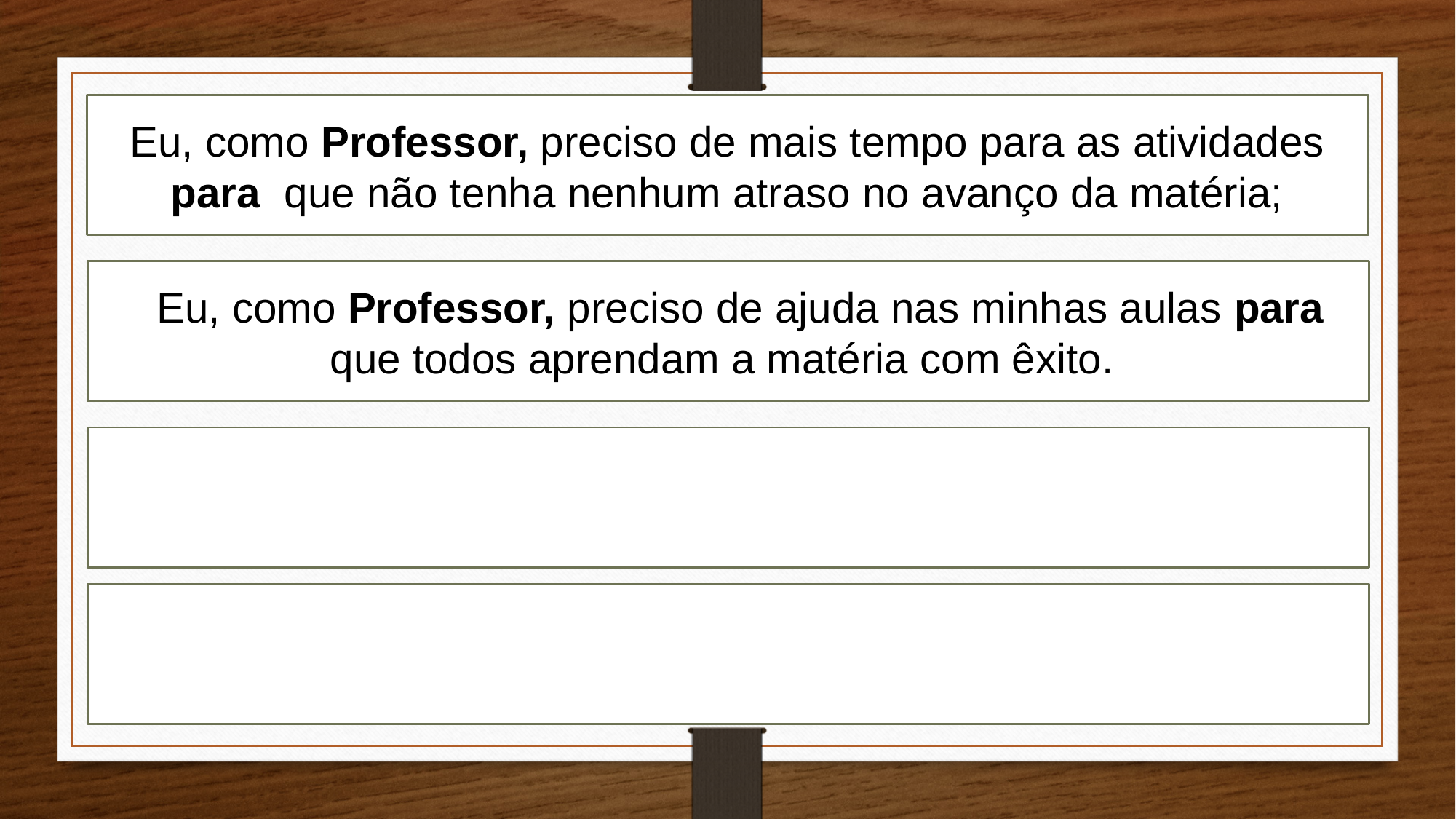

Eu, como Professor, preciso de mais tempo para as atividades para  que não tenha nenhum atraso no avanço da matéria;
  Eu, como Professor, preciso de ajuda nas minhas aulas para que todos aprendam a matéria com êxito.